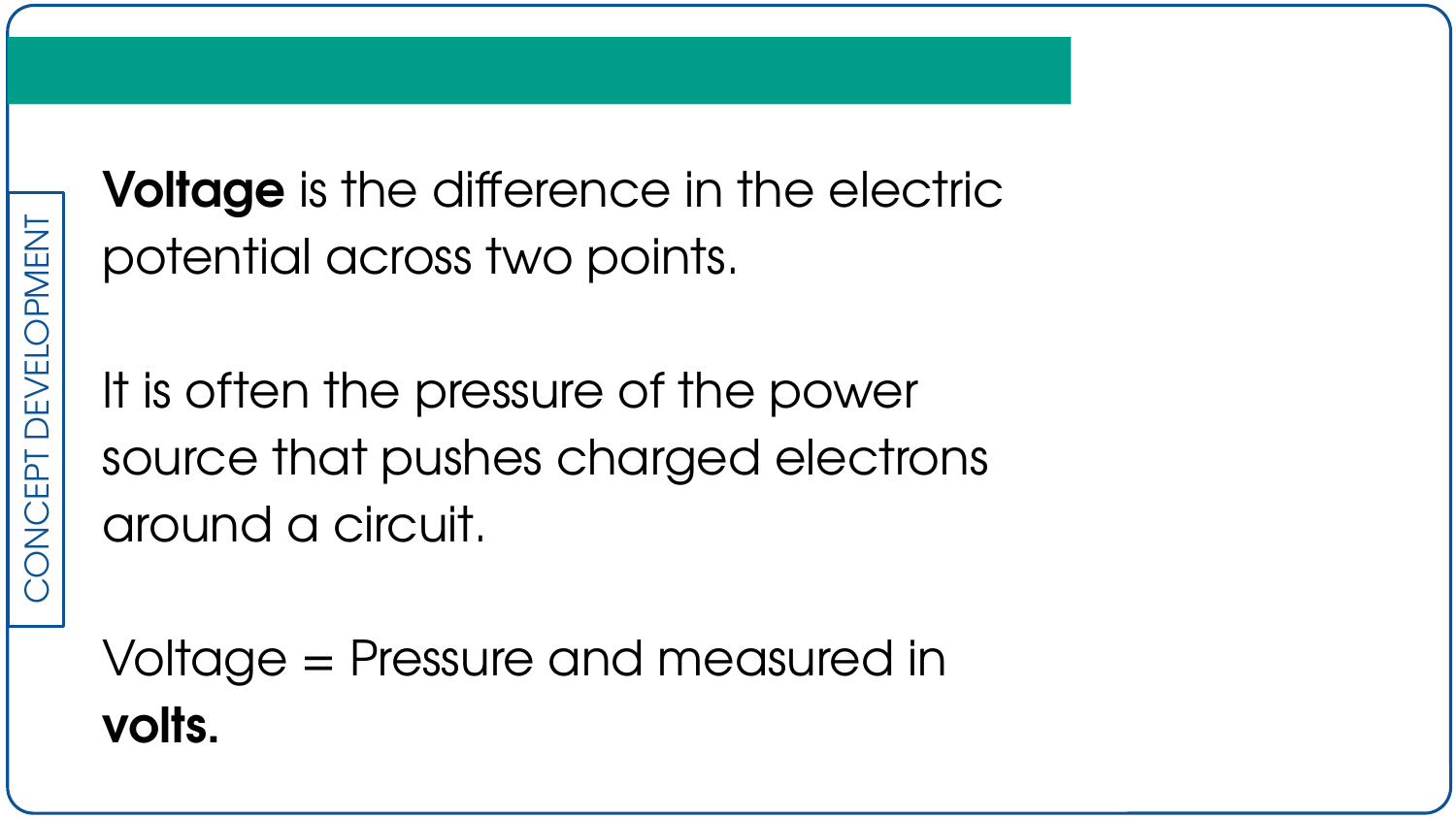

Voltage is the difference in the electric potential across two points.

It is often the pressure of the power source that pushes charged electrons around a circuit.

Voltage = Pressure and measured in volts.